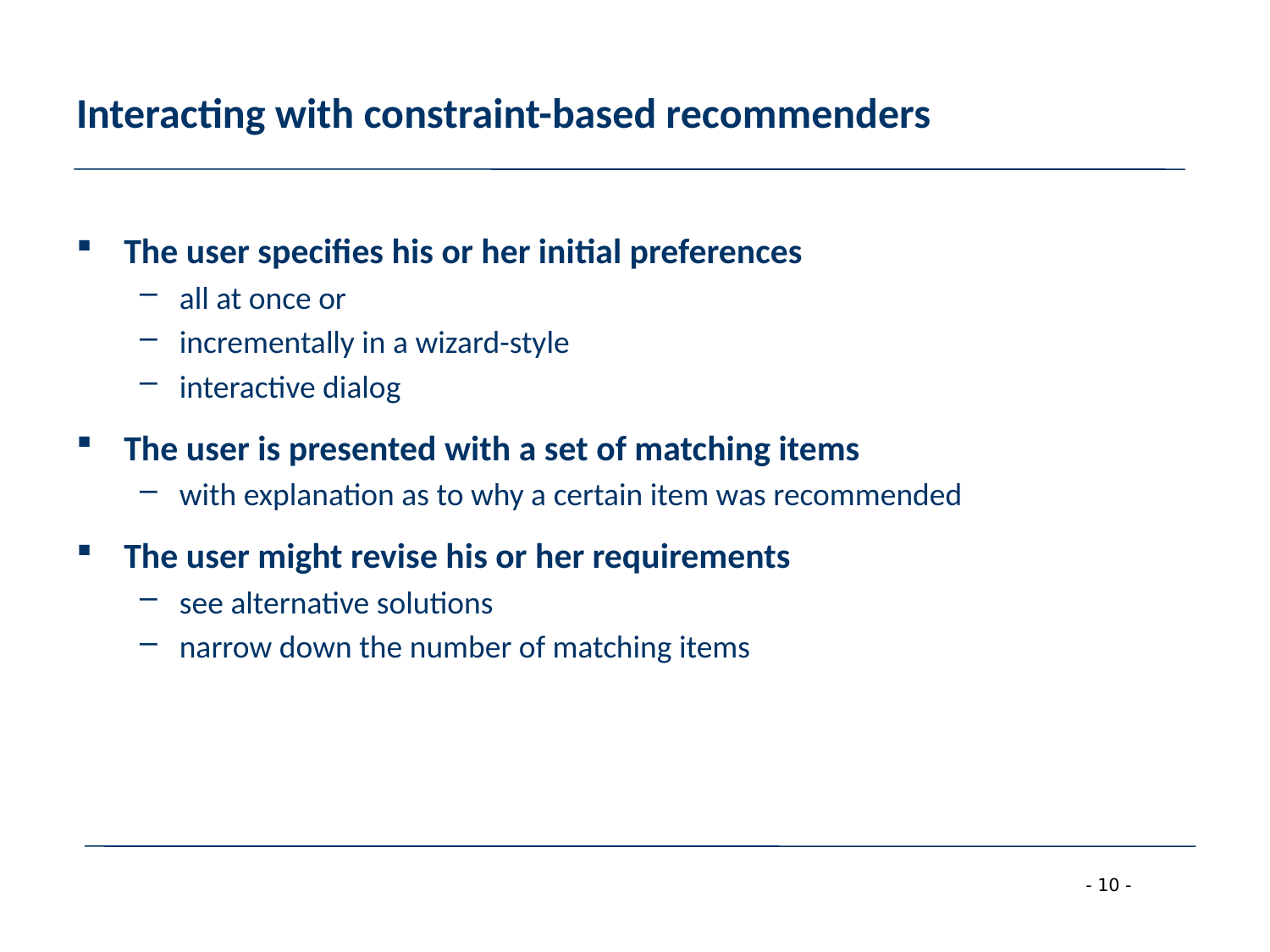

# Interacting with constraint-based recommenders
The user specifies his or her initial preferences
all at once or
incrementally in a wizard-style
interactive dialog
The user is presented with a set of matching items
with explanation as to why a certain item was recommended
The user might revise his or her requirements
see alternative solutions
narrow down the number of matching items